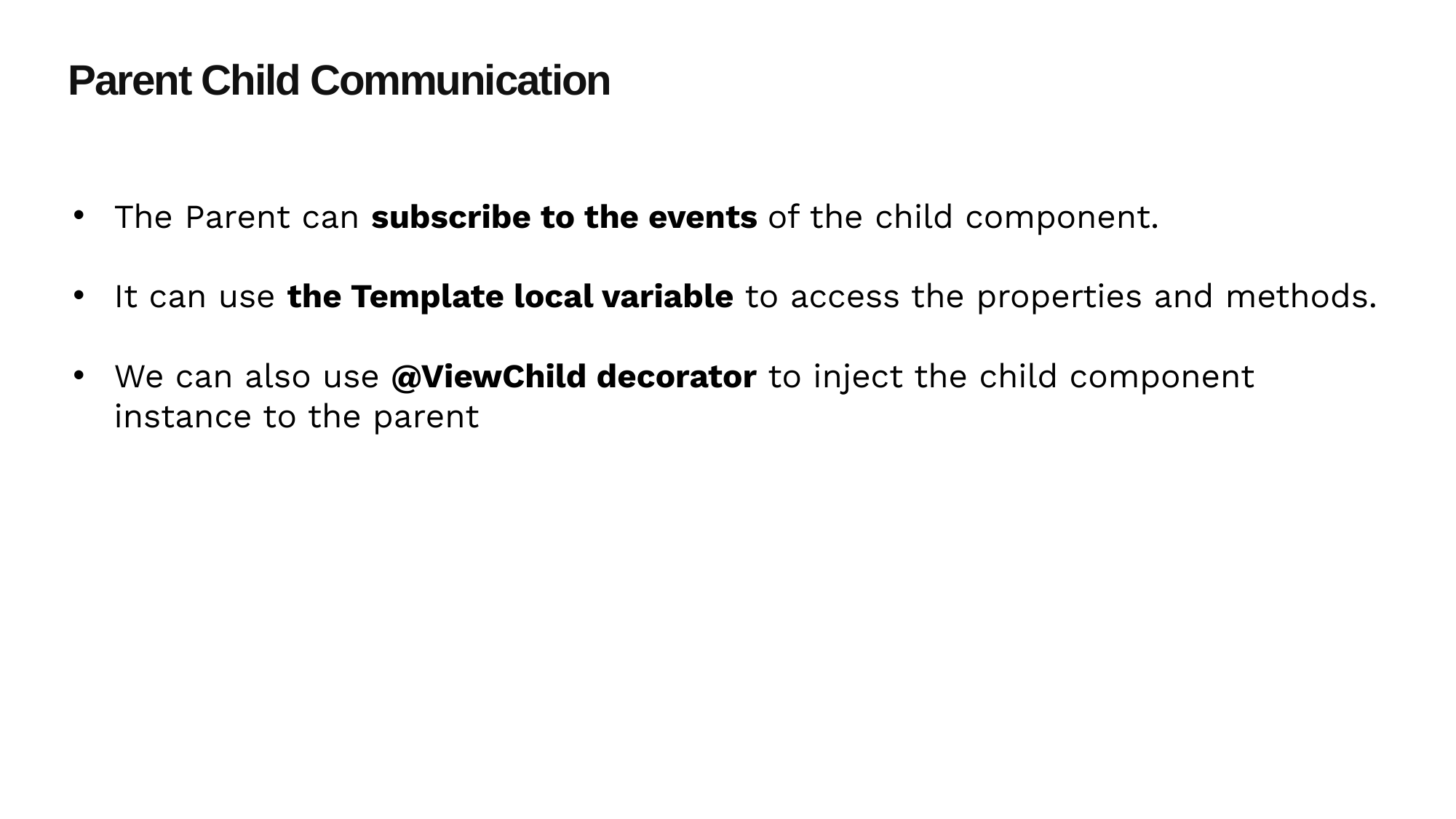

Parent Child Communication
The Parent can subscribe to the events of the child component.

It can use the Template local variable to access the properties and methods.

We can also use @ViewChild decorator to inject the child component instance to the parent